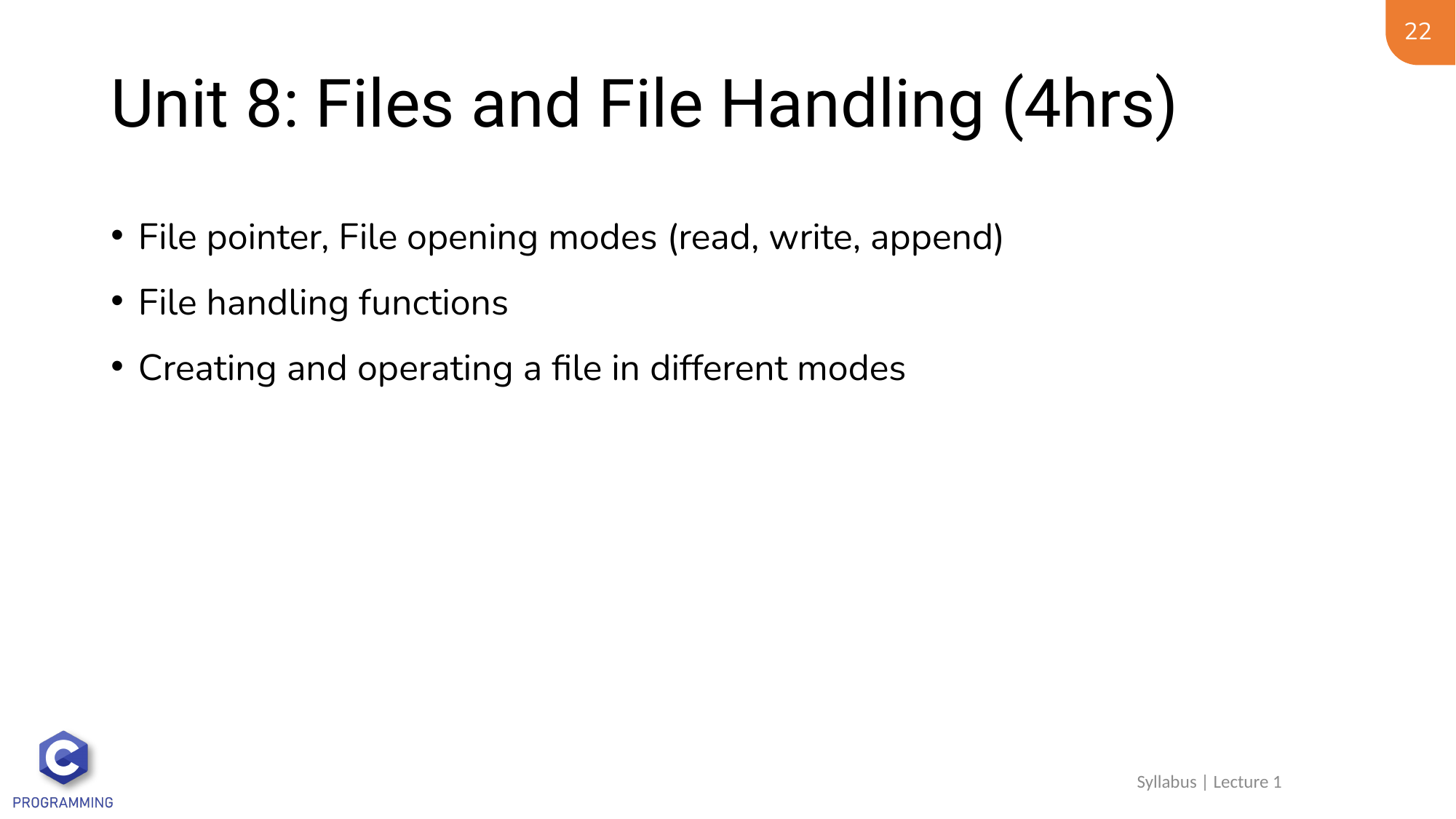

22
# Unit 8: Files and File Handling (4hrs)
File pointer, File opening modes (read, write, append)
File handling functions
Creating and operating a file in different modes
Syllabus | Lecture 1